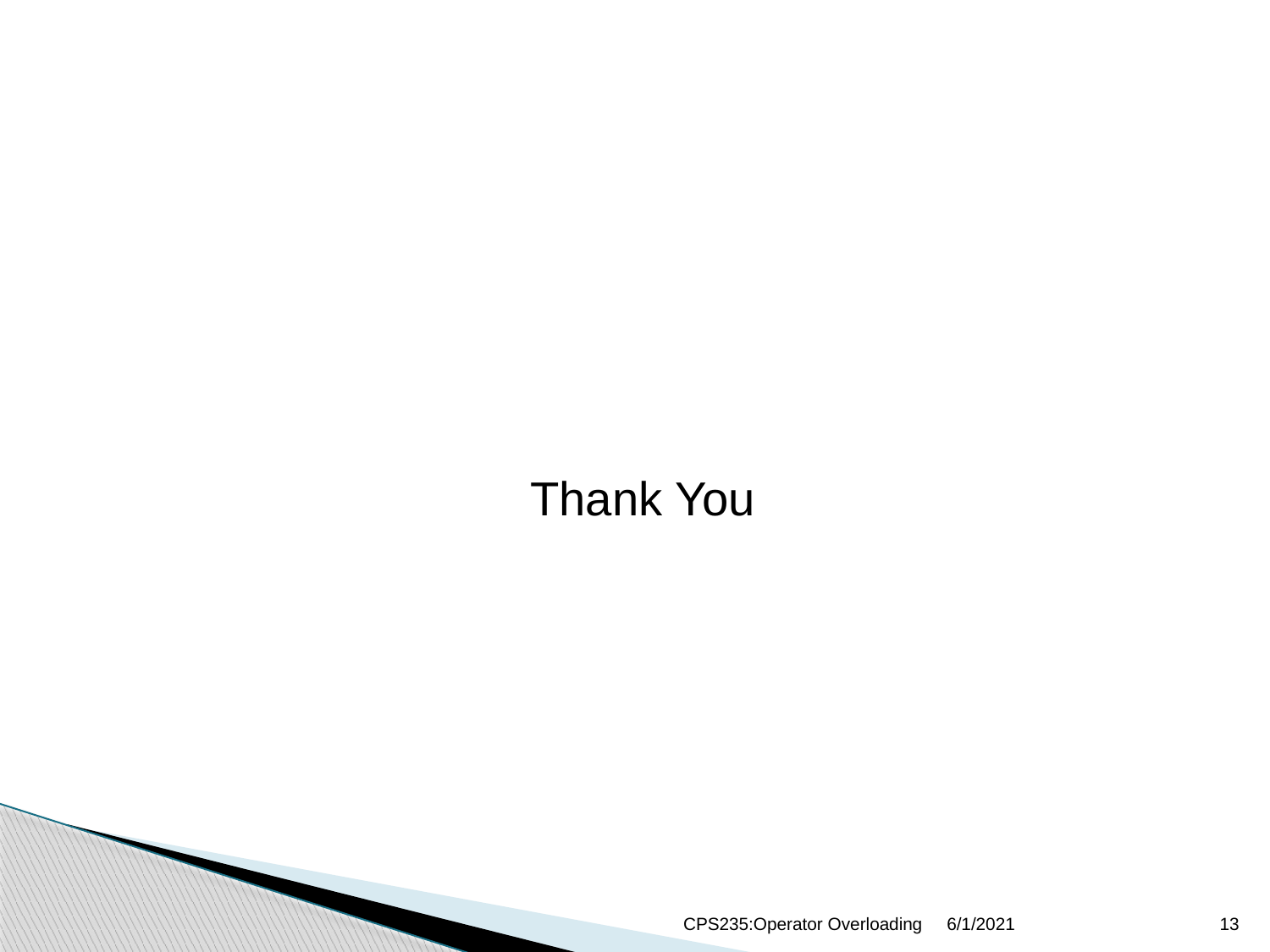

#

Thank You
CPS235:Operator Overloading
6/1/2021
13